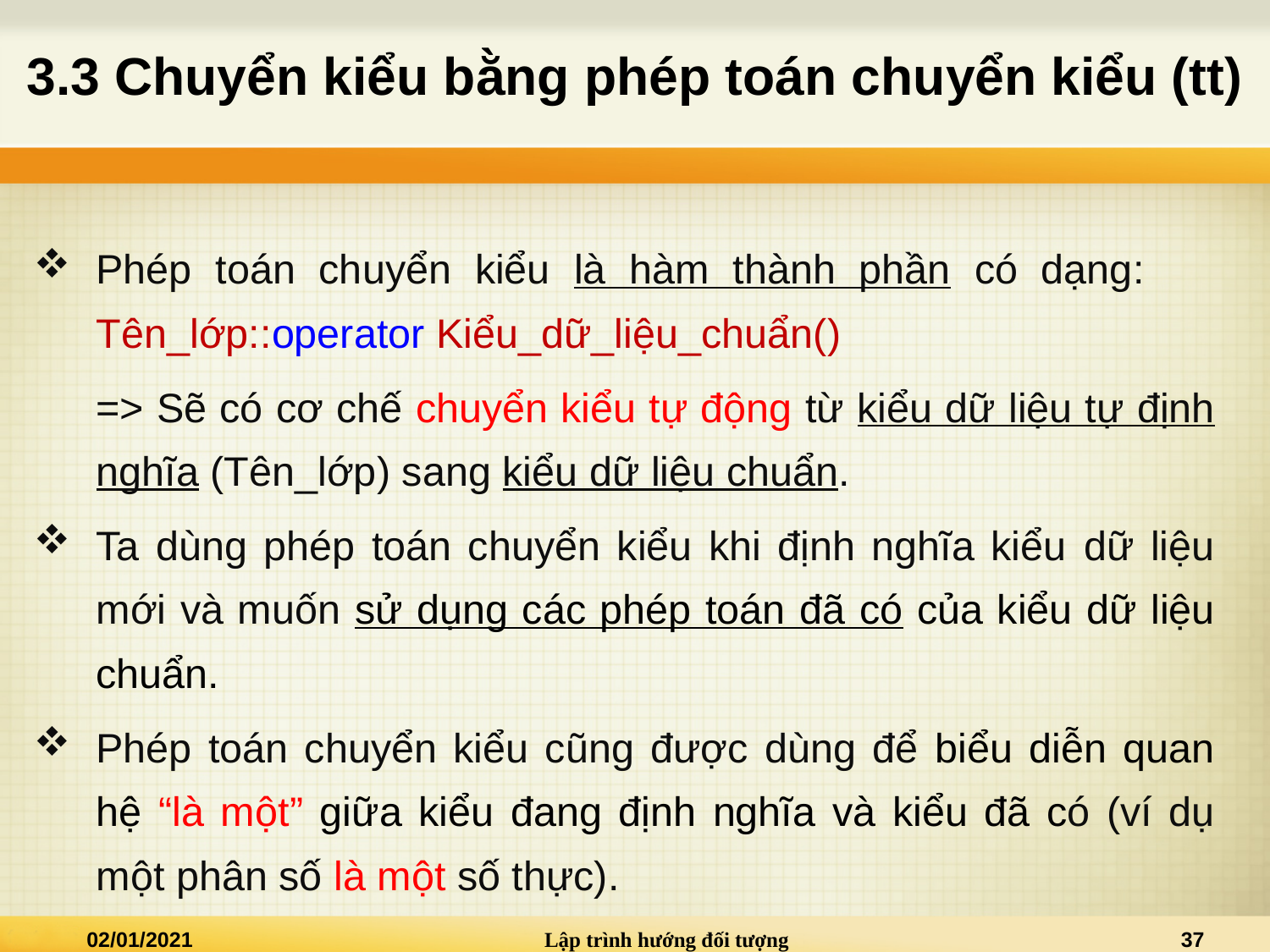

# 3.3 Chuyển kiểu bằng phép toán chuyển kiểu (tt)
Phép toán chuyển kiểu là hàm thành phần có dạng:  	Tên_lớp::operator Kiểu_dữ_liệu_chuẩn()
=> Sẽ có cơ chế chuyển kiểu tự động từ kiểu dữ liệu tự định nghĩa (Tên_lớp) sang kiểu dữ liệu chuẩn.
Ta dùng phép toán chuyển kiểu khi định nghĩa kiểu dữ liệu mới và muốn sử dụng các phép toán đã có của kiểu dữ liệu chuẩn.
Phép toán chuyển kiểu cũng được dùng để biểu diễn quan hệ “là một” giữa kiểu đang định nghĩa và kiểu đã có (ví dụ một phân số là một số thực).

02/01/2021
Lập trình hướng đối tượng
37